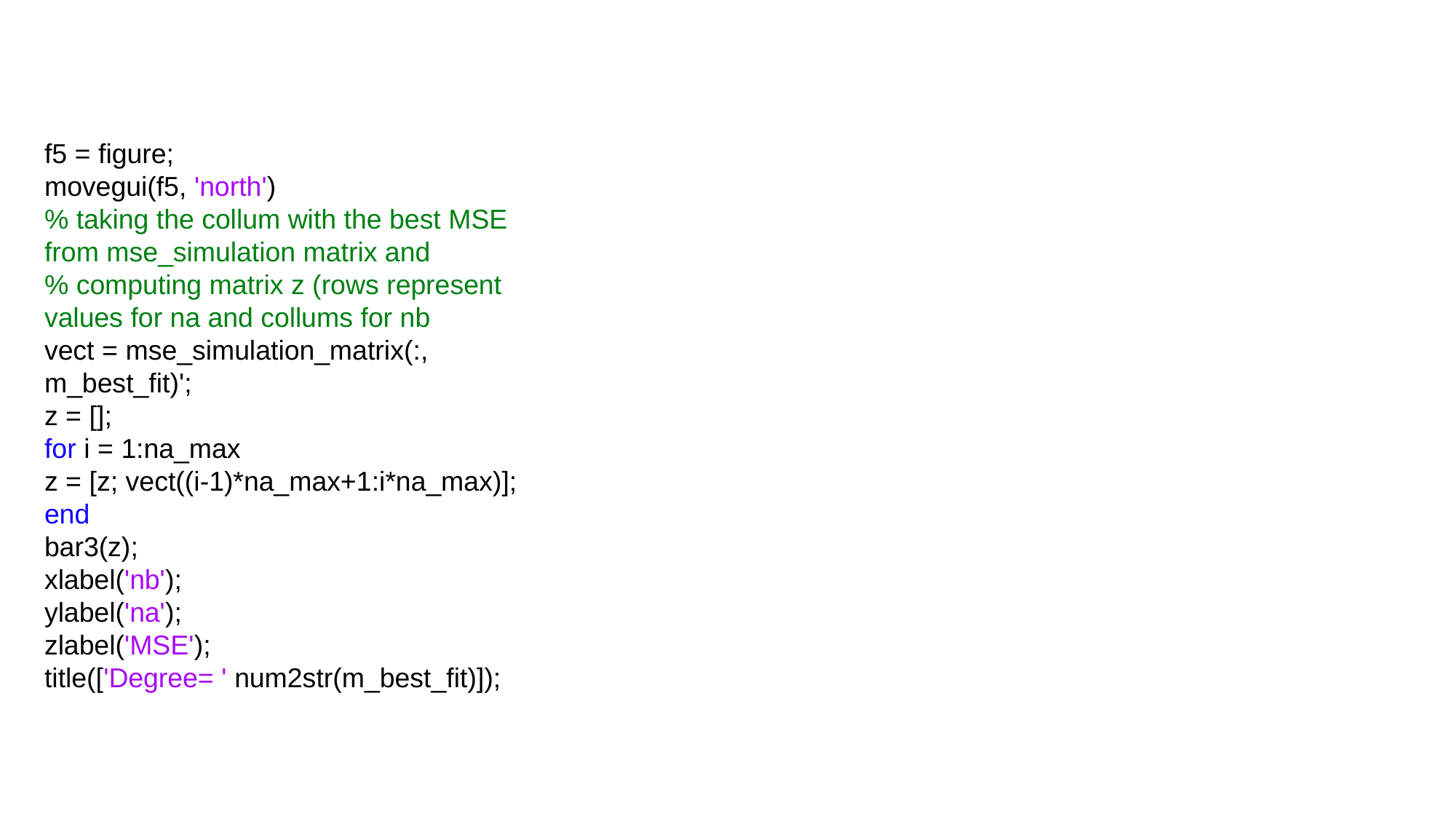

f5 = figure;
movegui(f5, 'north')
% taking the collum with the best MSE from mse_simulation matrix and
% computing matrix z (rows represent values for na and collums for nb
vect = mse_simulation_matrix(:, m_best_fit)';
z = [];
for i = 1:na_max
z = [z; vect((i-1)*na_max+1:i*na_max)];
end
bar3(z);
xlabel('nb');
ylabel('na');
zlabel('MSE');
title(['Degree= ' num2str(m_best_fit)]);